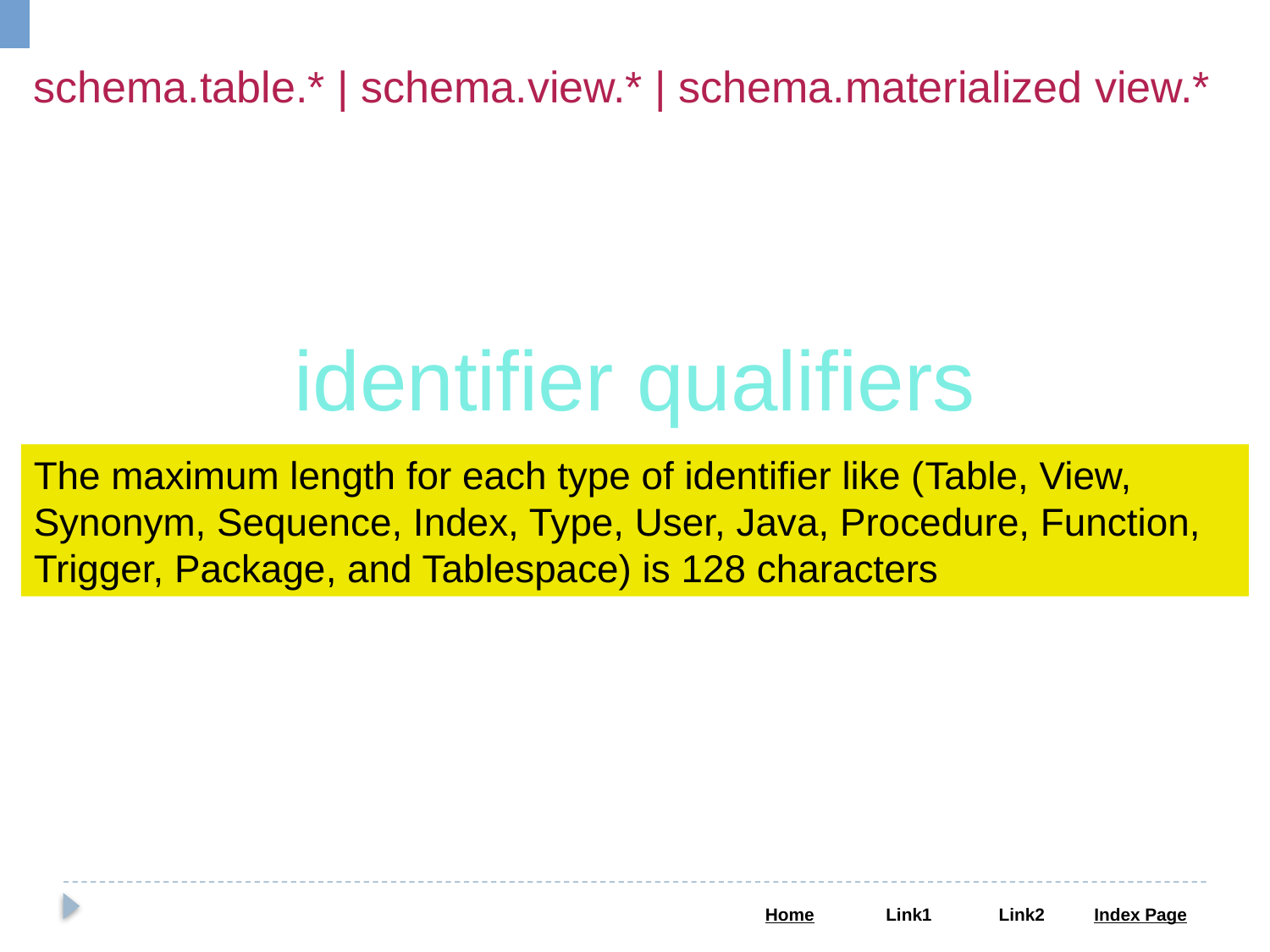

schema.table.* | schema.view.* | schema.materialized view.*
identifier qualifiers
The maximum length for each type of identifier like (Table, View, Synonym, Sequence, Index, Type, User, Java, Procedure, Function, Trigger, Package, and Tablespace) is 128 characters